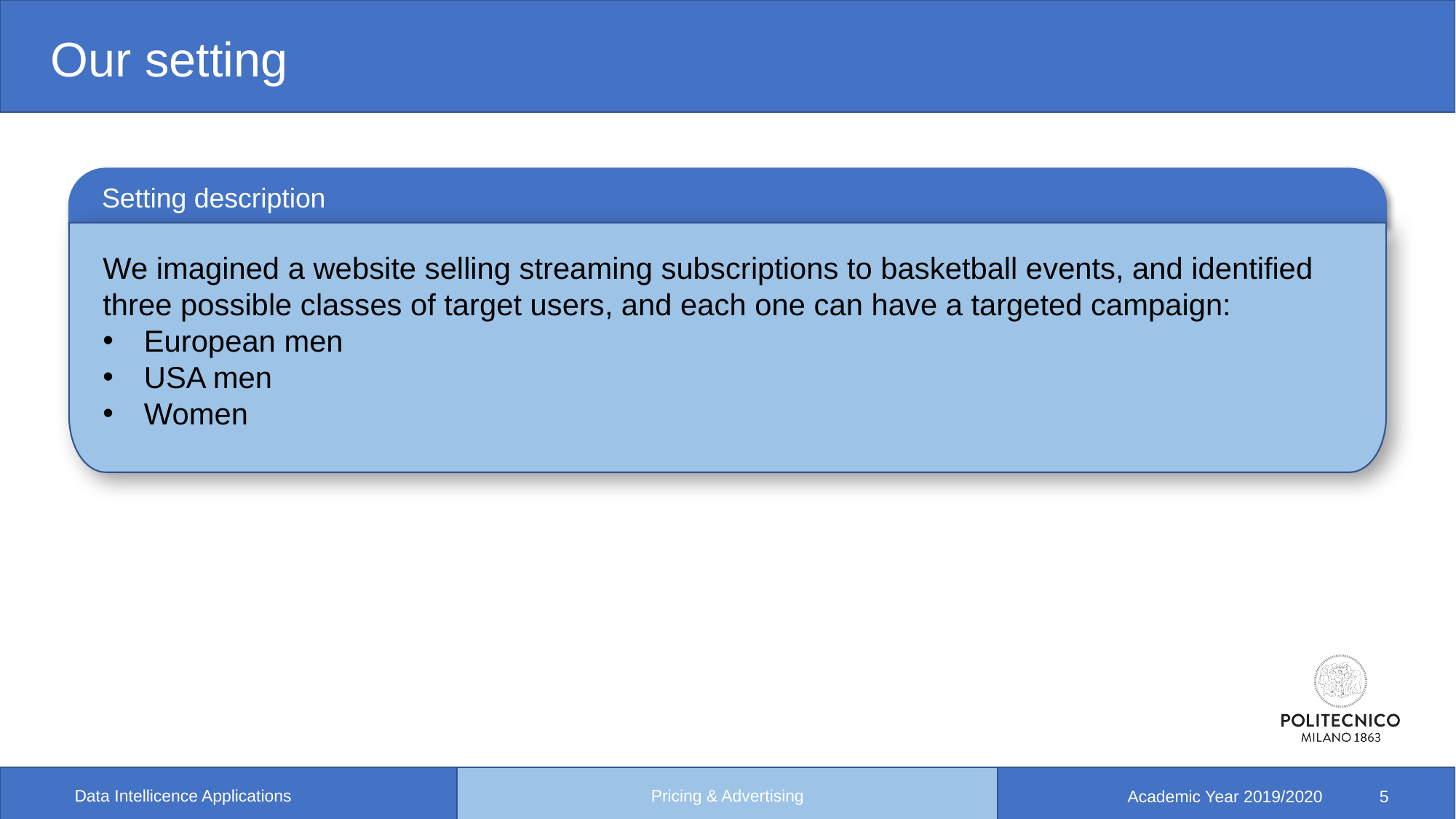

# Our setting

Setting description

We imagined a website selling streaming subscriptions to basketball events, and identified three possible classes of target users, and each one can have a targeted campaign:
European men
USA men
Women
Pricing & Advertising
Data Intellicence Applications
Academic Year 2019/2020            5